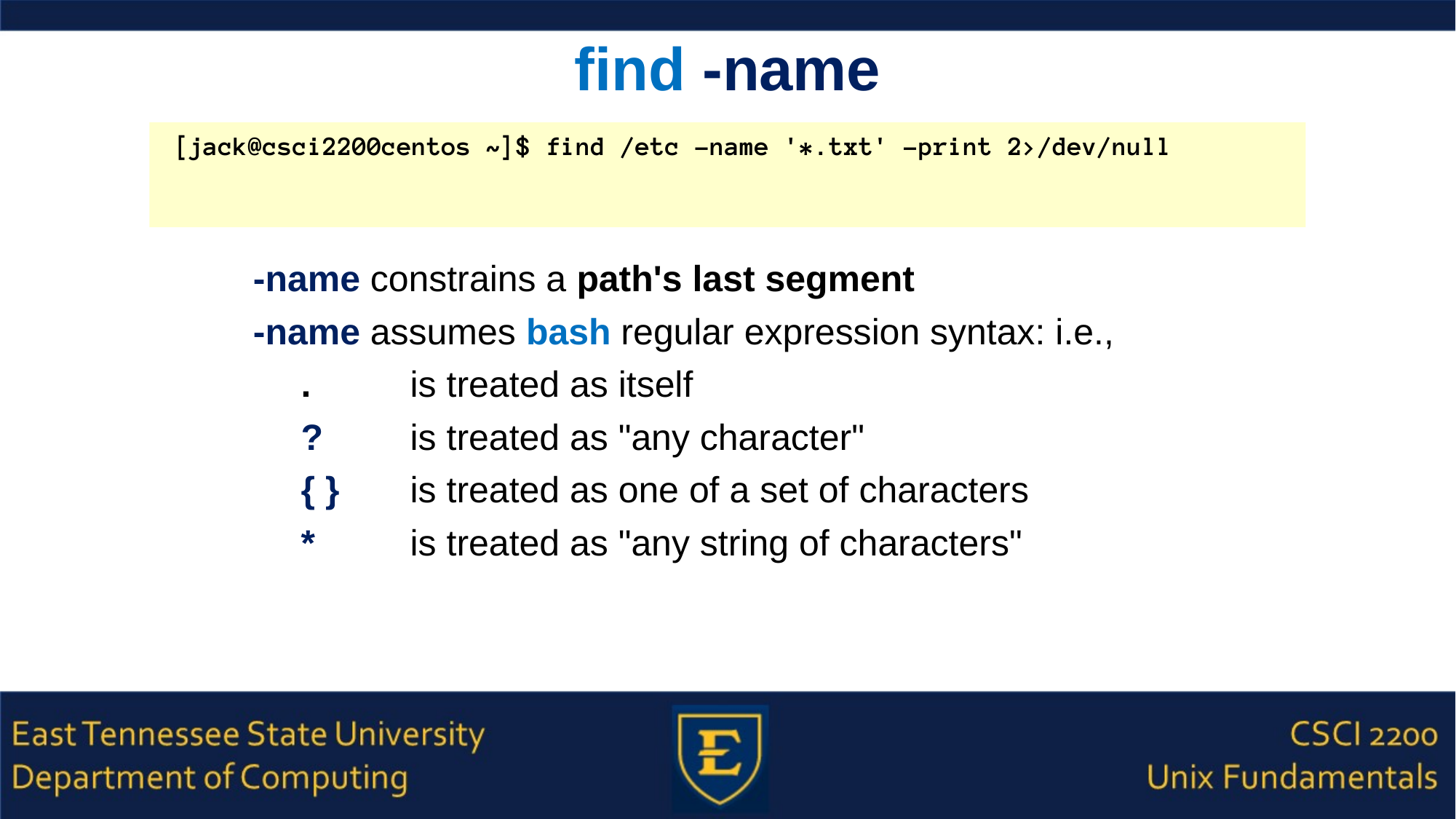

# find -name
[jack@csci2200centos ~]$ find /etc -name '*.txt' -print 2>/dev/null
-name constrains a path's last segment
-name assumes bash regular expression syntax: i.e.,
.	is treated as itself
?	is treated as "any character"
{ }	is treated as one of a set of characters
*	is treated as "any string of characters"